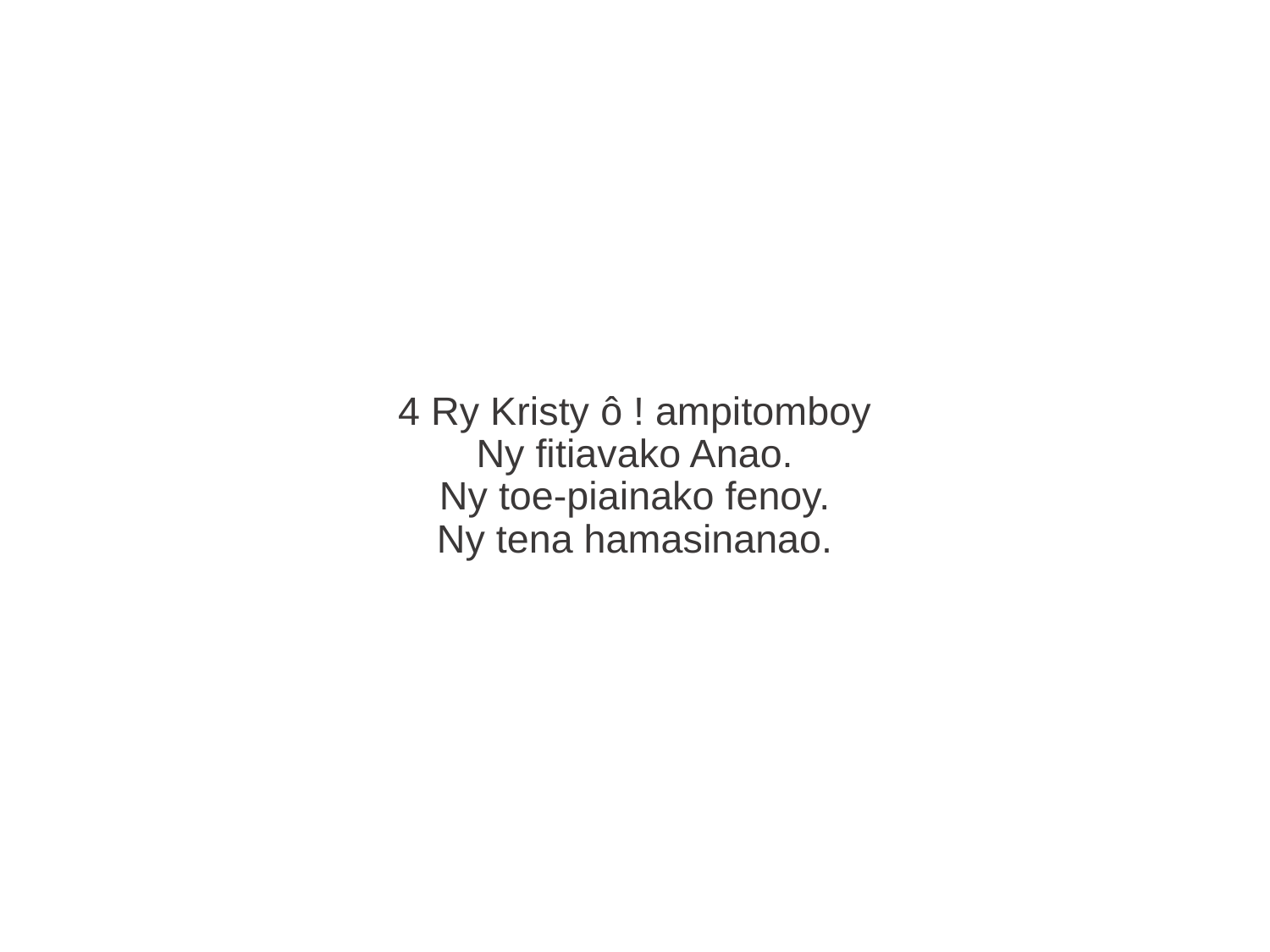

4 Ry Kristy ô ! ampitomboy
Ny fitiavako Anao.
Ny toe-piainako fenoy.
Ny tena hamasinanao.